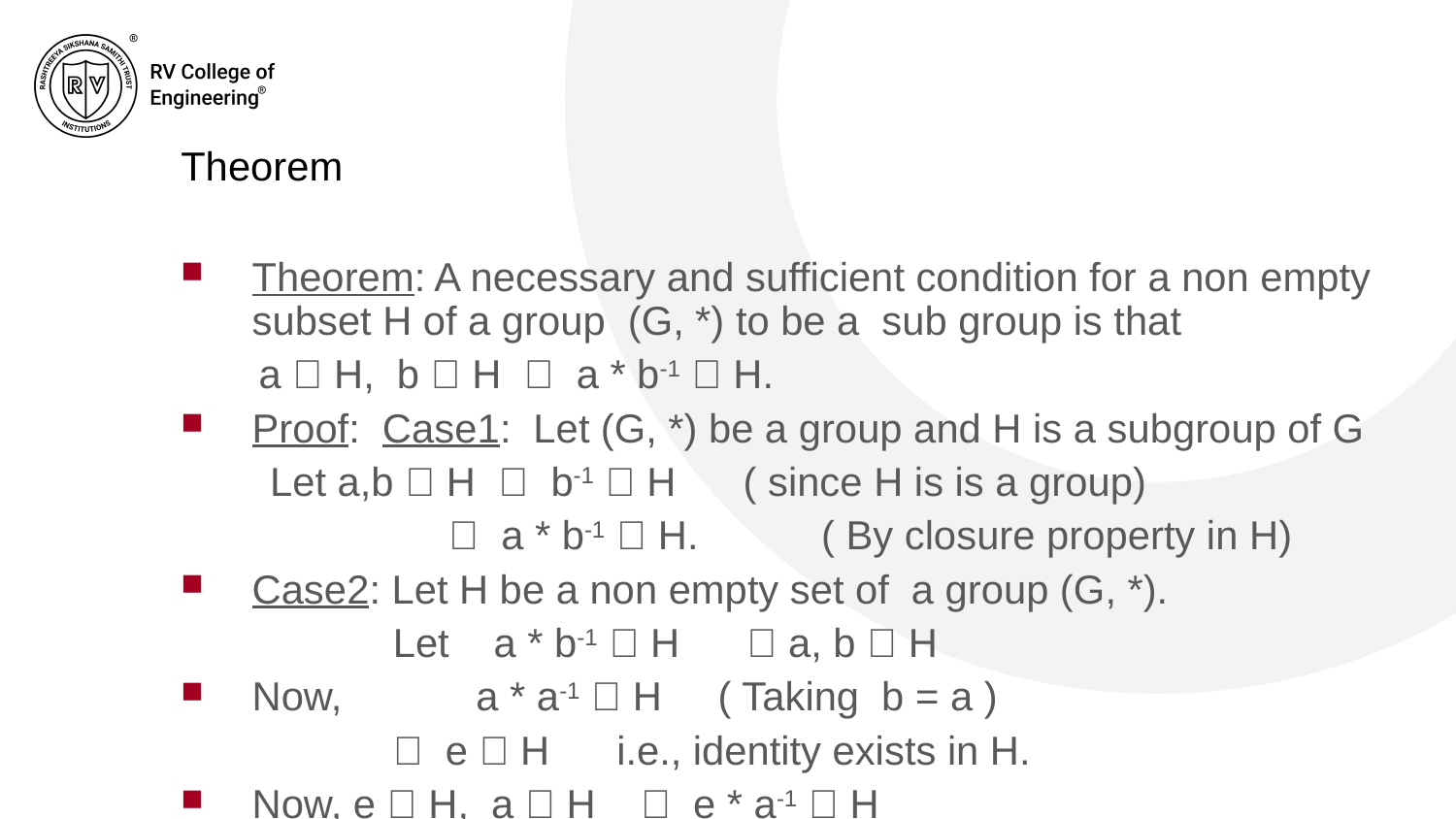

# Theorem
Theorem: A necessary and sufficient condition for a non empty subset H of a group  (G, *) to be a  sub group is that
       a ∈ H,  b ∈ H  ⇒  a * b-1 ∈ H.
Proof:  Case1:  Let (G, *) be a group and H is a subgroup of G
        Let a,b ∈ H  ⇒  b-1 ∈ H      ( since H is is a group)
                        ⇒  a * b-1 ∈ H.           ( By closure property in H)
Case2: Let H be a non empty set of  a group (G, *).
                   Let    a * b-1 ∈ H      ∀ a, b ∈ H
Now,            a * a-1 ∈ H     ( Taking  b = a )
                   ⇒  e ∈ H      i.e., identity exists in H.
Now, e ∈ H,  a ∈ H    ⇒  e * a-1 ∈ H
                                           ⇒     a-1    ∈ H